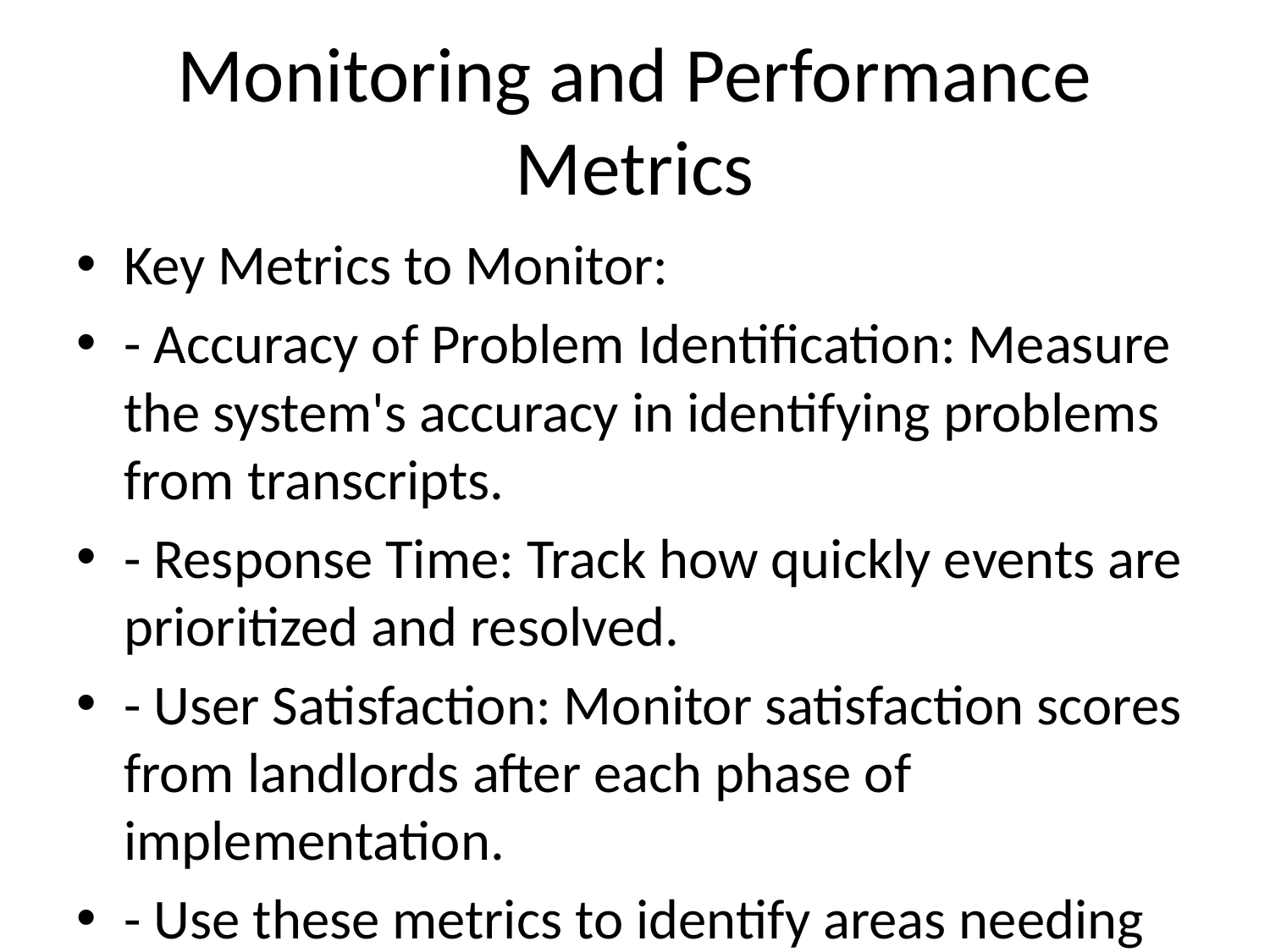

# Monitoring and Performance Metrics
Key Metrics to Monitor:
- Accuracy of Problem Identification: Measure the system's accuracy in identifying problems from transcripts.
- Response Time: Track how quickly events are prioritized and resolved.
- User Satisfaction: Monitor satisfaction scores from landlords after each phase of implementation.
- Use these metrics to identify areas needing improvement.